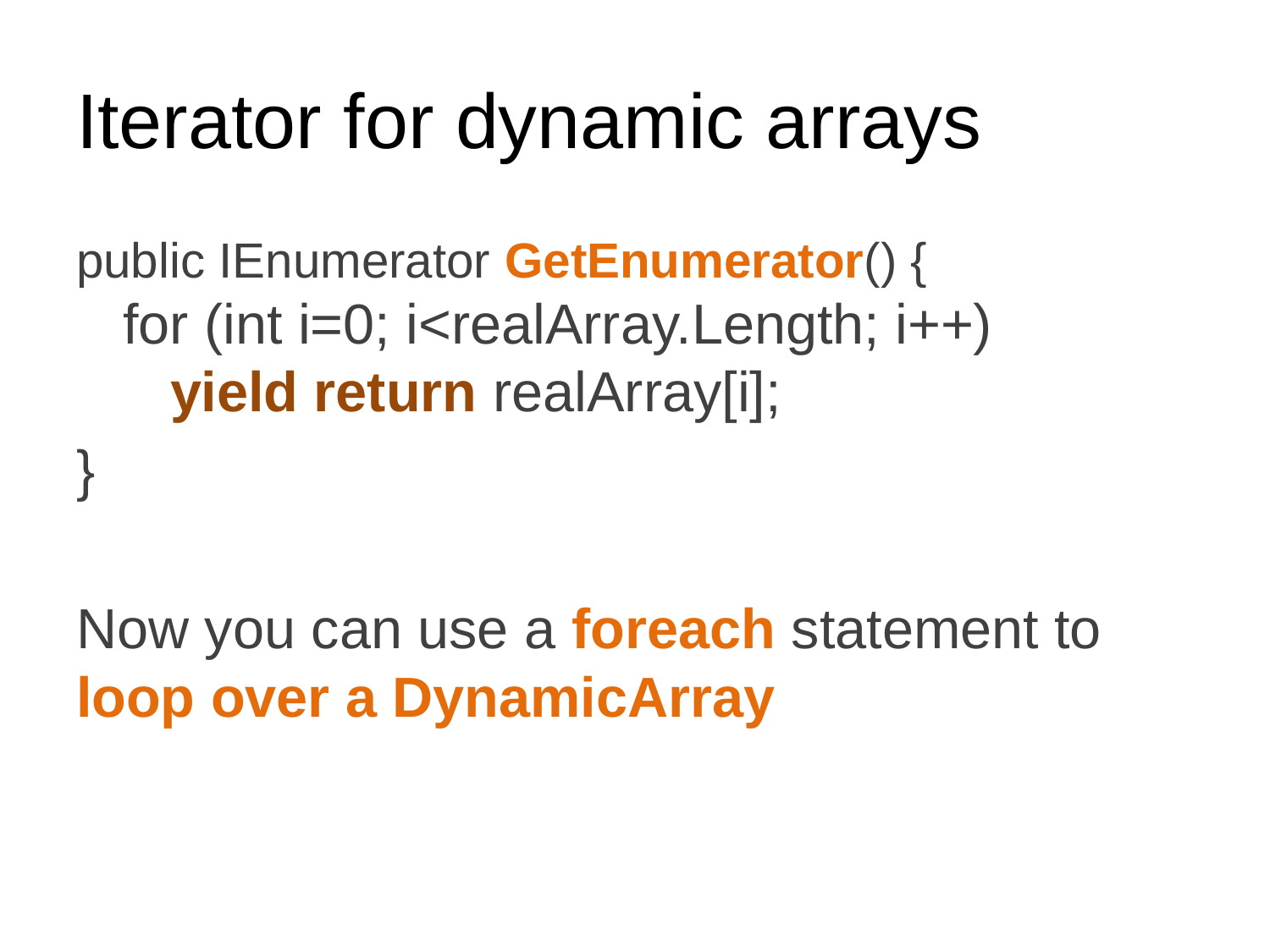

# Iterator for dynamic arrays
public IEnumerator GetEnumerator() {
   for (int i=0; i<realArray.Length; i++)
      yield return realArray[i];
}

Now you can use a foreach statement to loop over a DynamicArray